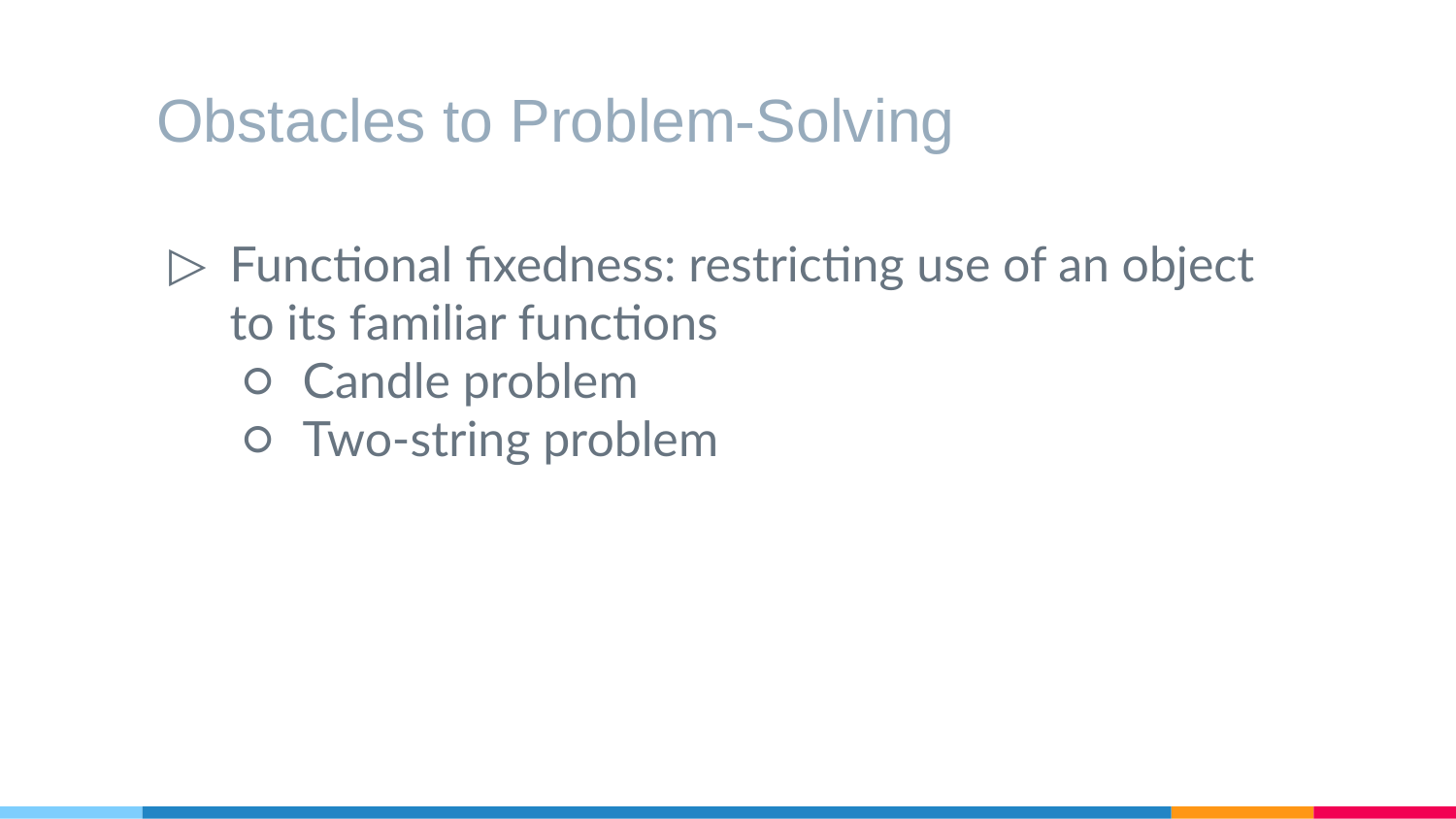

# Obstacles to Problem-Solving
Functional fixedness: restricting use of an object to its familiar functions
Candle problem
Two-string problem